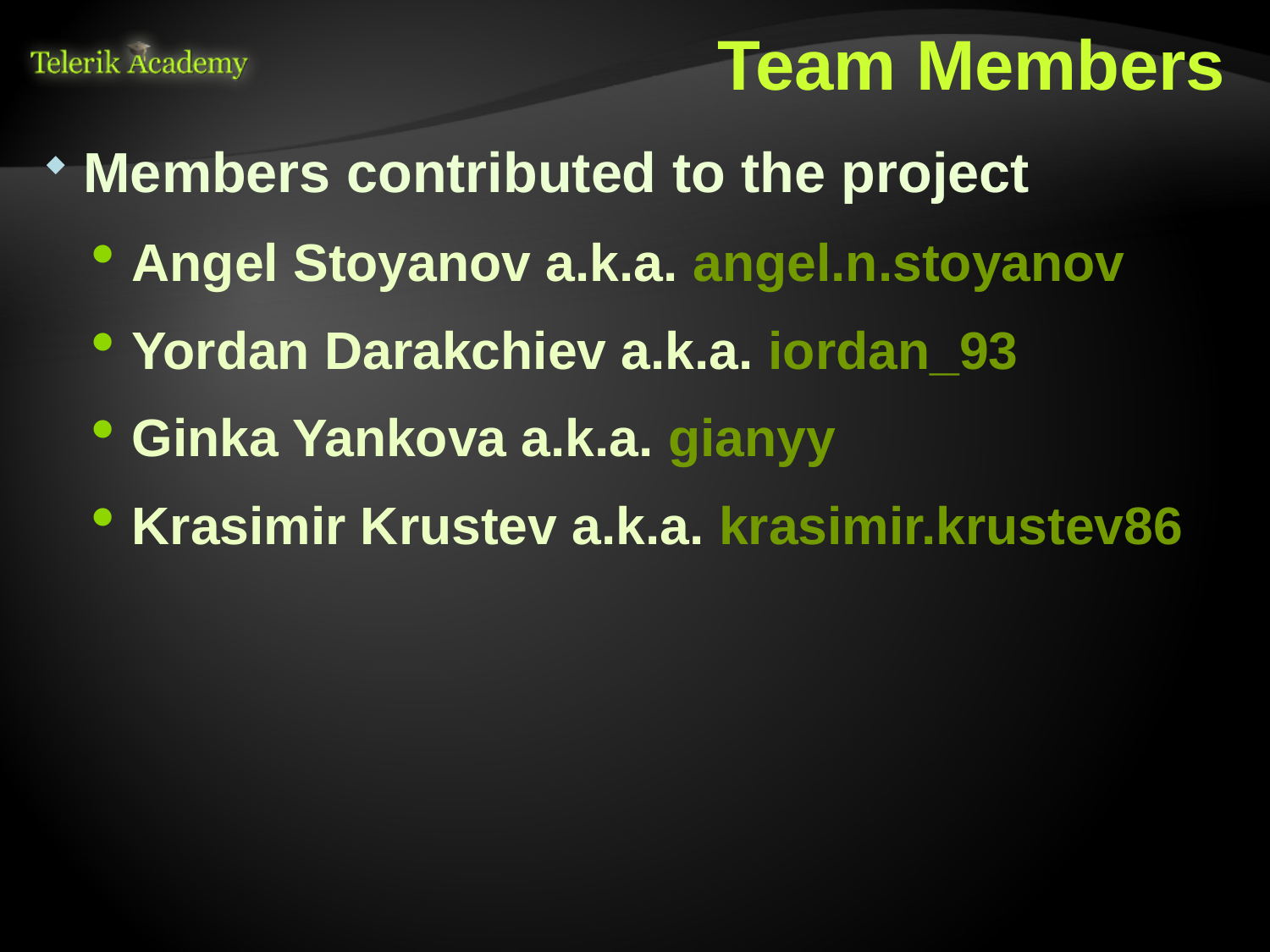

# Team Members
Members contributed to the project
Angel Stoyanov a.k.a. angel.n.stoyanov
Yordan Darakchiev a.k.a. iordan_93
Ginka Yankova a.k.a. gianyy
Krasimir Krustev a.k.a. krasimir.krustev86